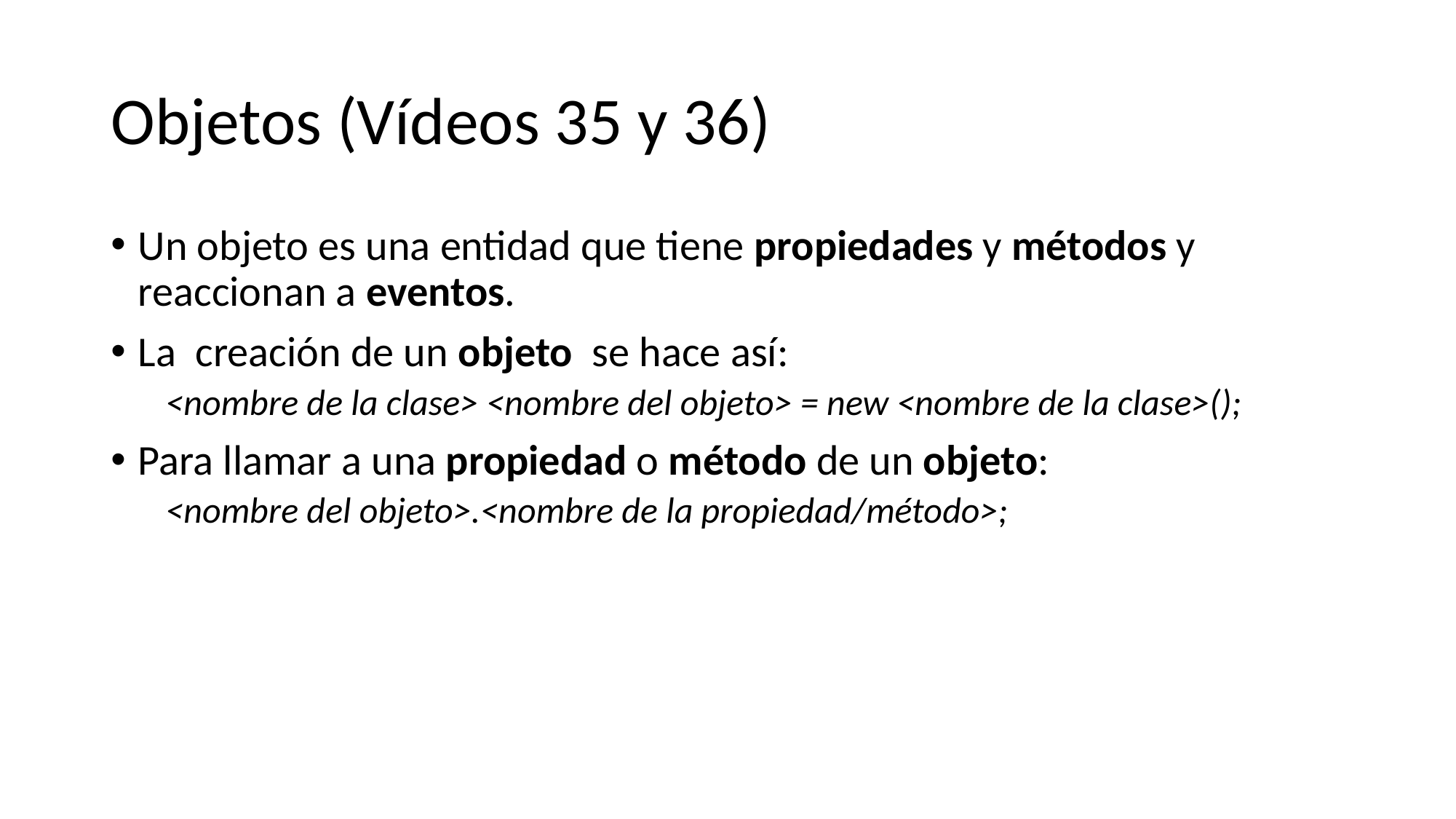

# Objetos (Vídeos 35 y 36)
Un objeto es una entidad que tiene propiedades y métodos y reaccionan a eventos.
La  creación de un objeto  se hace así:
<nombre de la clase> <nombre del objeto> = new <nombre de la clase>();
Para llamar a una propiedad o método de un objeto:
<nombre del objeto>.<nombre de la propiedad/método>;